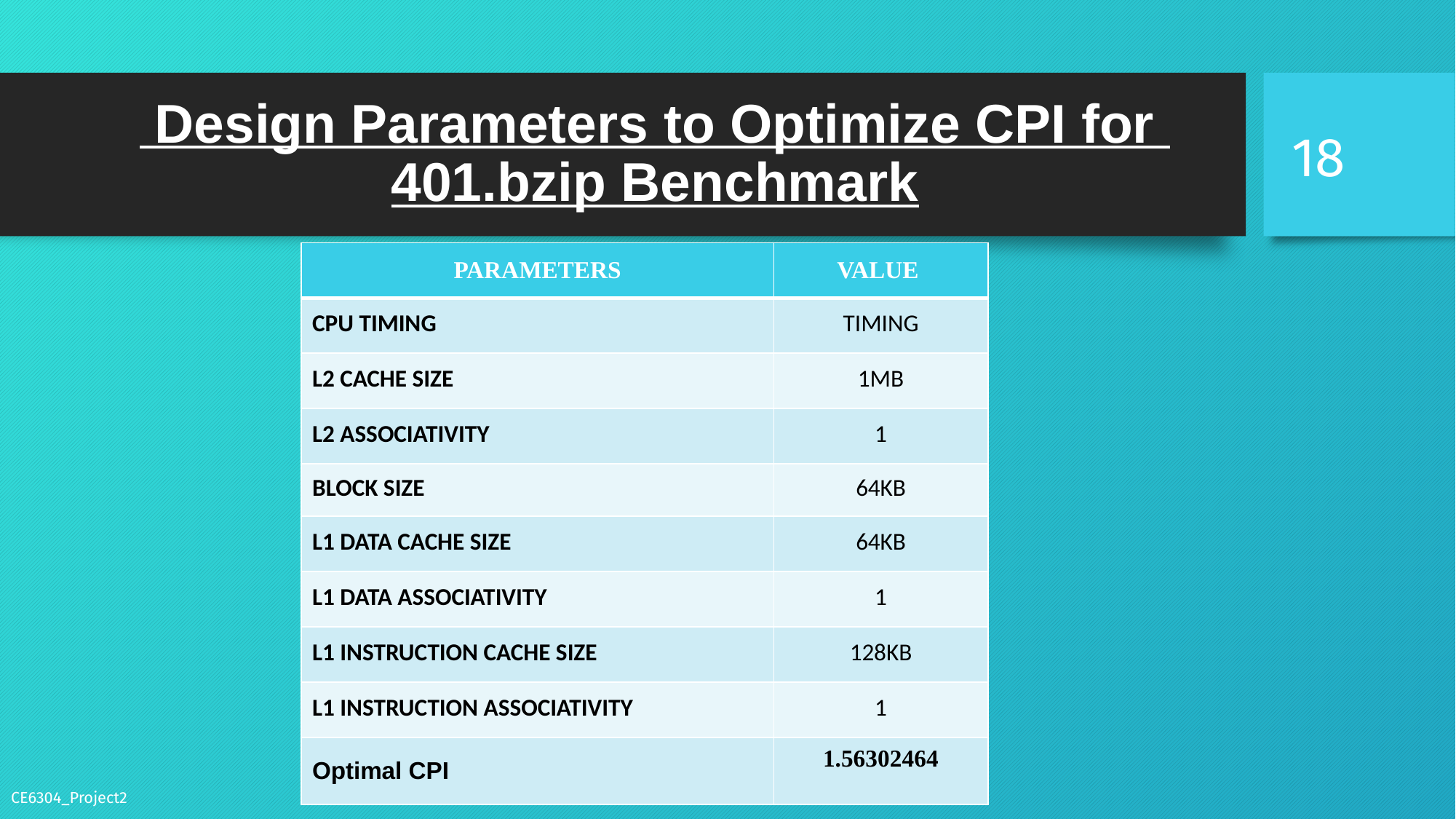

18
# Design Parameters to Optimize CPI for  401.bzip Benchmark
| PARAMETERS | VALUE |
| --- | --- |
| CPU TIMING | TIMING |
| L2 CACHE SIZE | 1MB |
| L2 ASSOCIATIVITY | 1 |
| BLOCK SIZE | 64KB |
| L1 DATA CACHE SIZE | 64KB |
| L1 DATA ASSOCIATIVITY | 1 |
| L1 INSTRUCTION CACHE SIZE | 128KB |
| L1 INSTRUCTION ASSOCIATIVITY | 1 |
| Optimal CPI | 1.56302464 |
CE6304_Project2